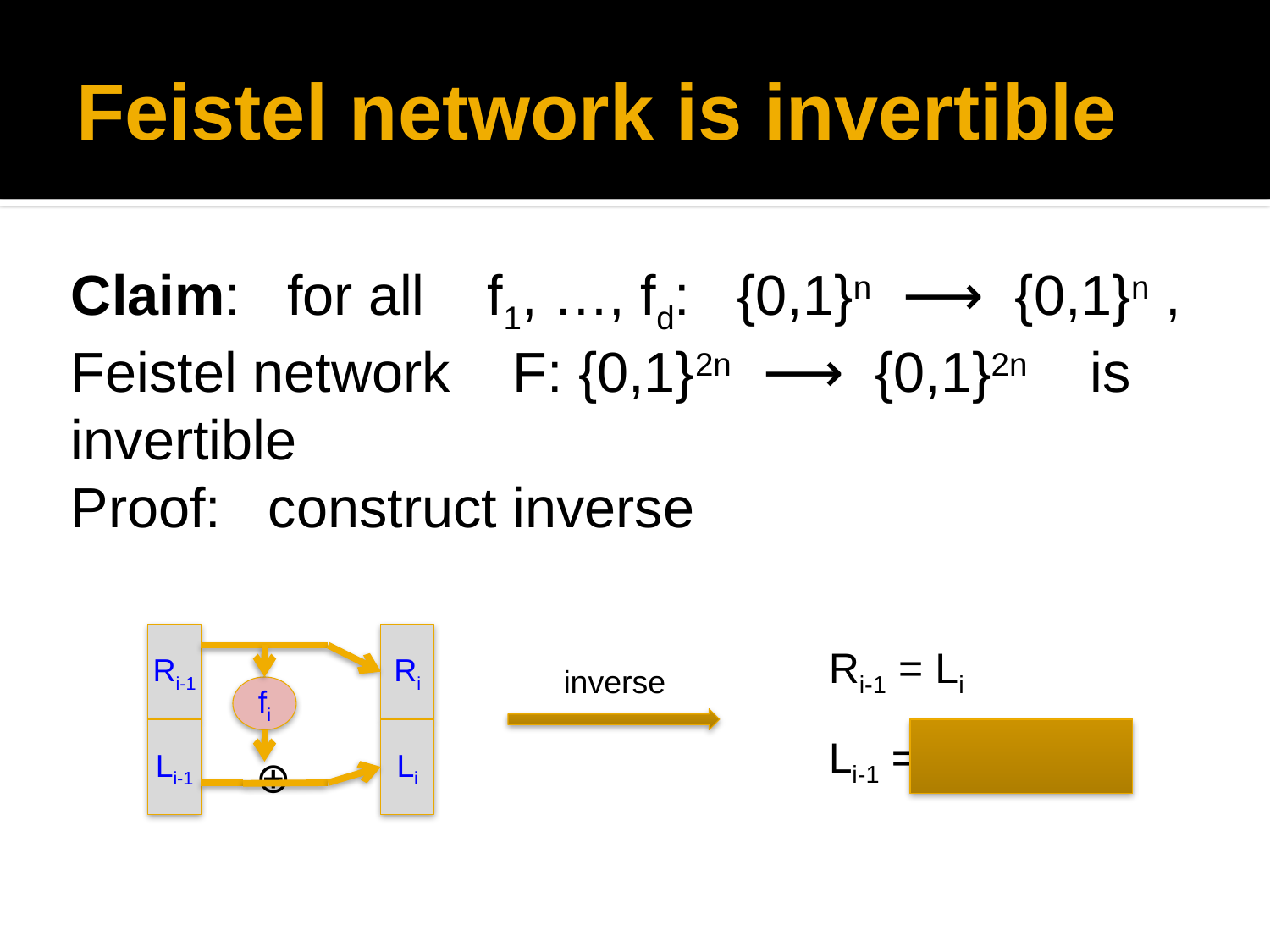

# Feistel network is invertible
Claim:   for all    f1, …, fd:   {0,1}n  ⟶  {0,1}n , Feistel network    F: {0,1}2n  ⟶  {0,1}2n    is invertible
Proof:   construct inverse
Ri-1
Ri
Ri-1 = Li
Li-1 = fi(Li) ⨁  Ri
inverse

fi
Li-1
Li

⊕